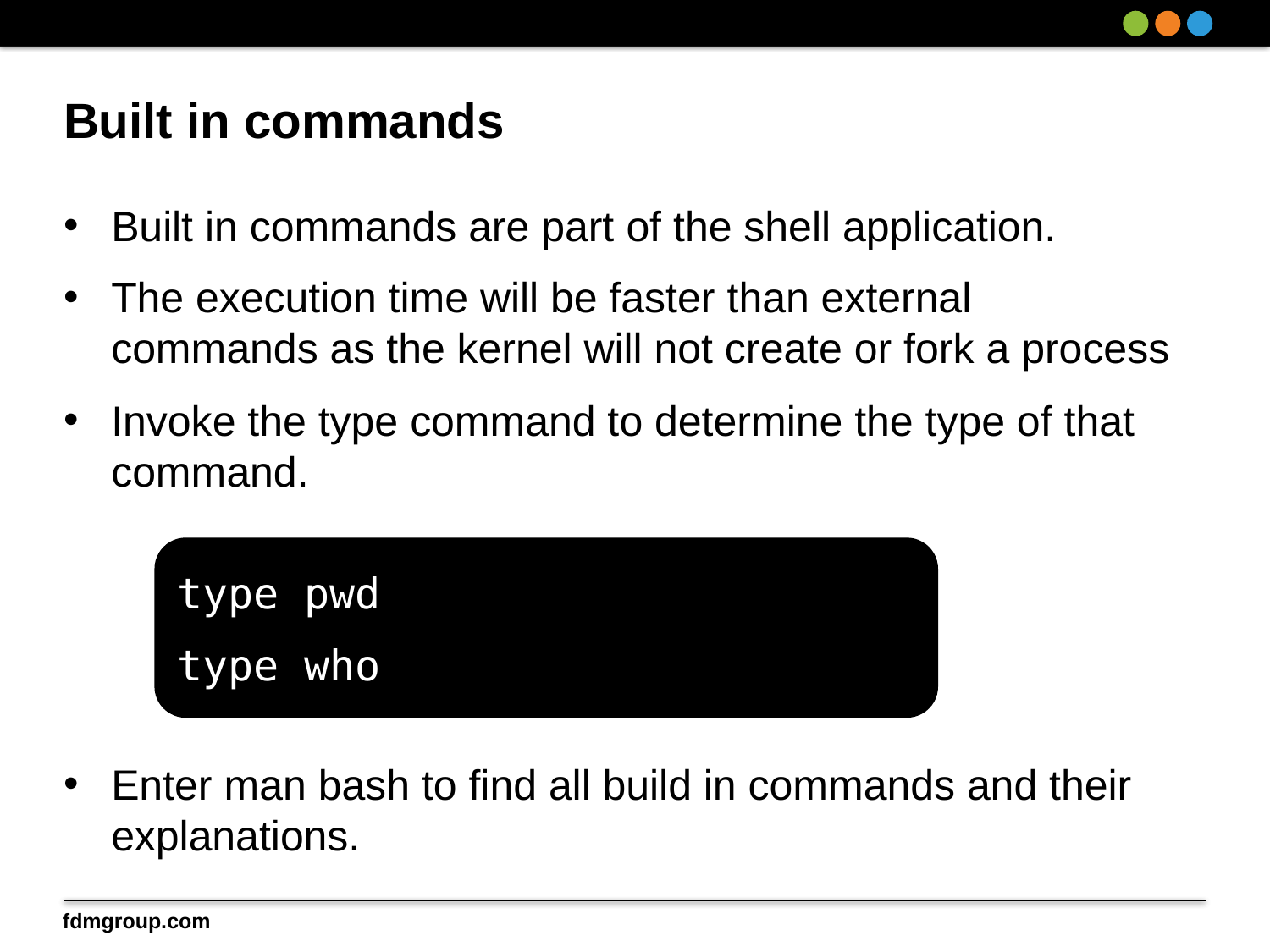

# Built in commands
Built in commands are part of the shell application.
The execution time will be faster than external commands as the kernel will not create or fork a process
Invoke the type command to determine the type of that command.

Enter man bash to find all build in commands and their explanations.
type pwd
type who